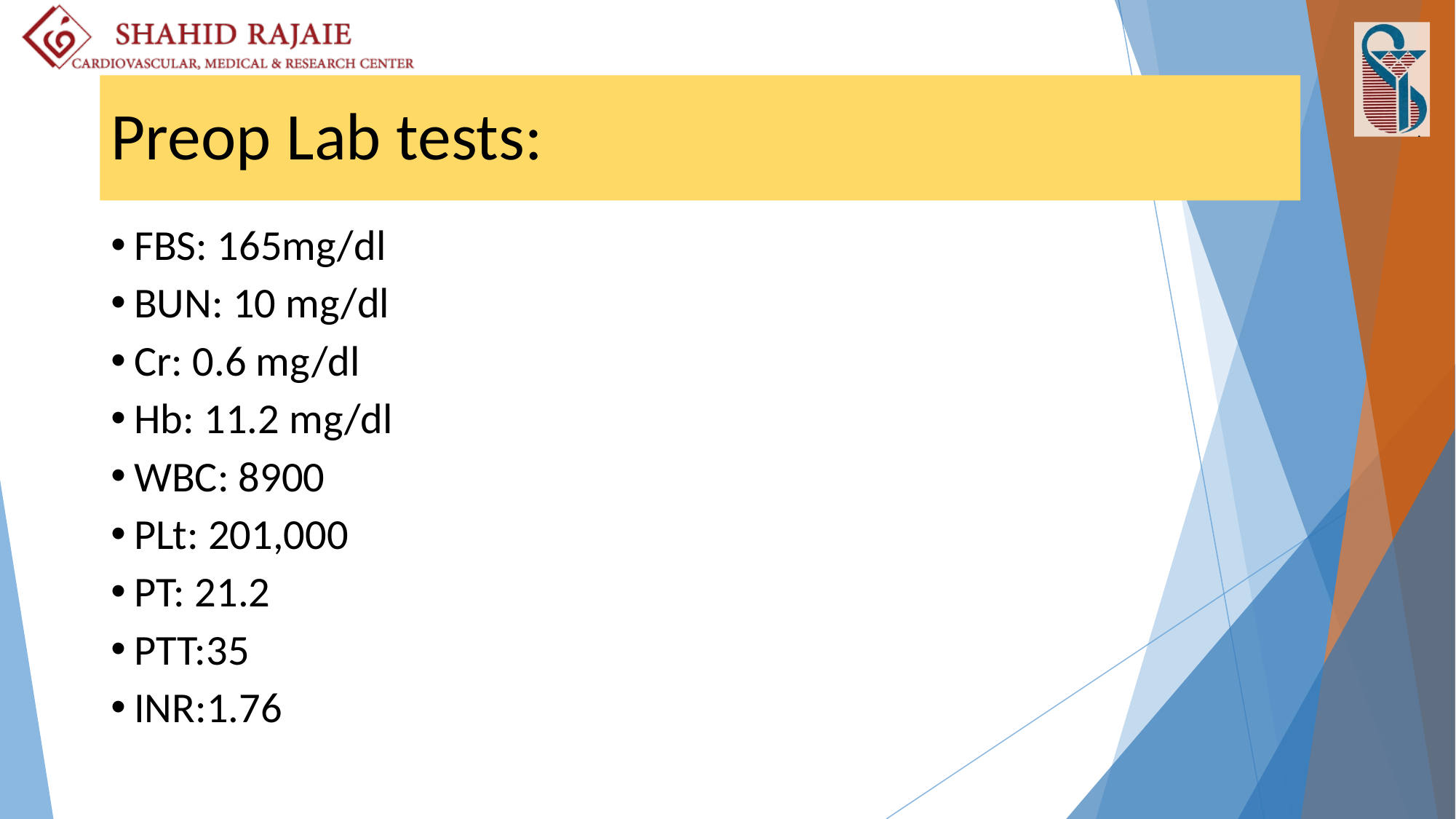

# Preop Lab tests:
FBS: 165mg/dl
BUN: 10 mg/dl
Cr: 0.6 mg/dl
Hb: 11.2 mg/dl
WBC: 8900
PLt: 201,000
PT: 21.2
PTT:35
INR:1.76